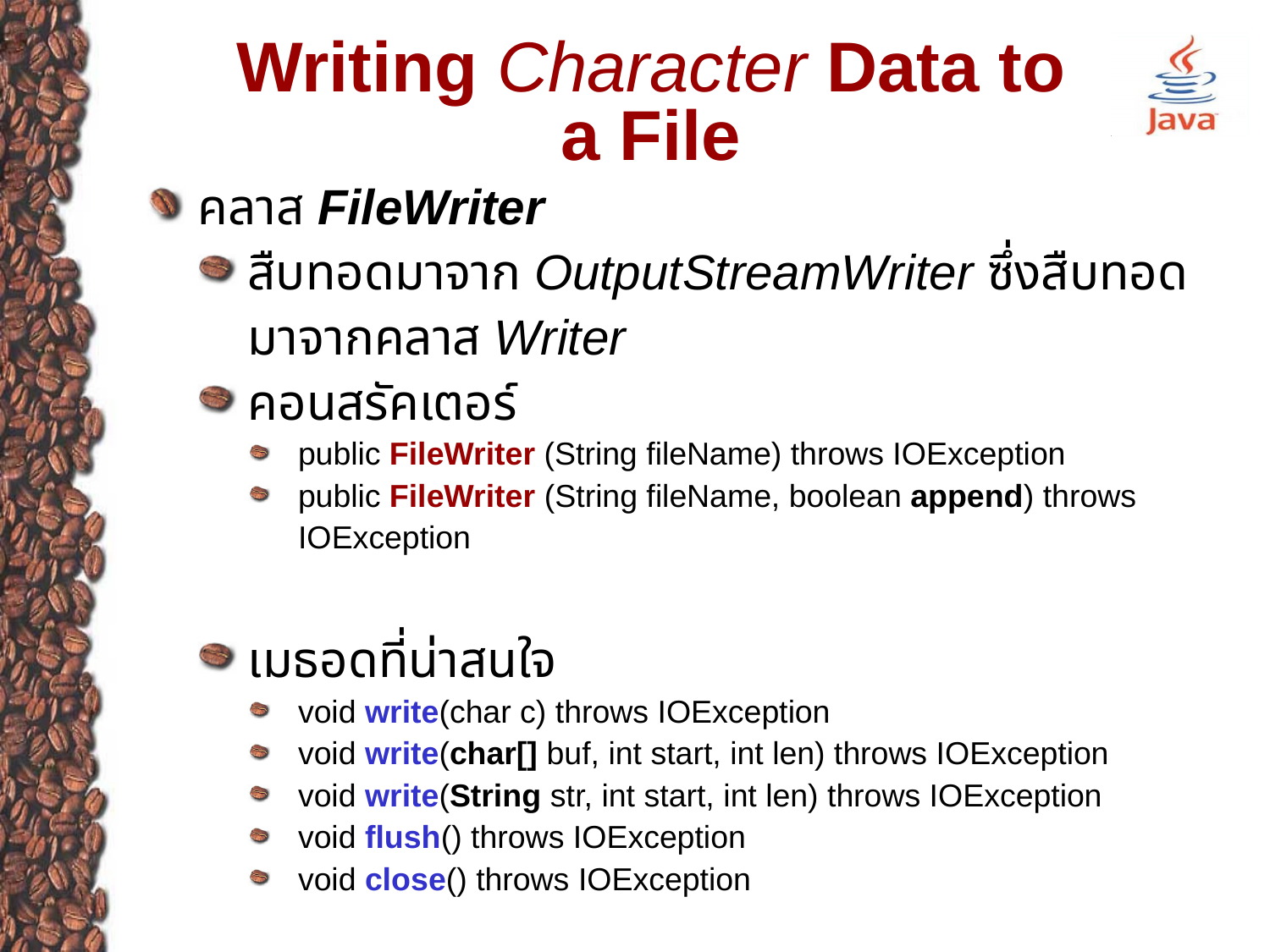

# Writing Character Data to a File
คลาส FileWriter
สืบทอดมาจาก OutputStreamWriter ซึ่งสืบทอดมาจากคลาส Writer
คอนสรัคเตอร์
public FileWriter (String fileName) throws IOException
public FileWriter (String fileName, boolean append) throws IOException

เมธอดที่น่าสนใจ
void write(char c) throws IOException
void write(char[] buf, int start, int len) throws IOException
void write(String str, int start, int len) throws IOException
void flush() throws IOException
void close() throws IOException